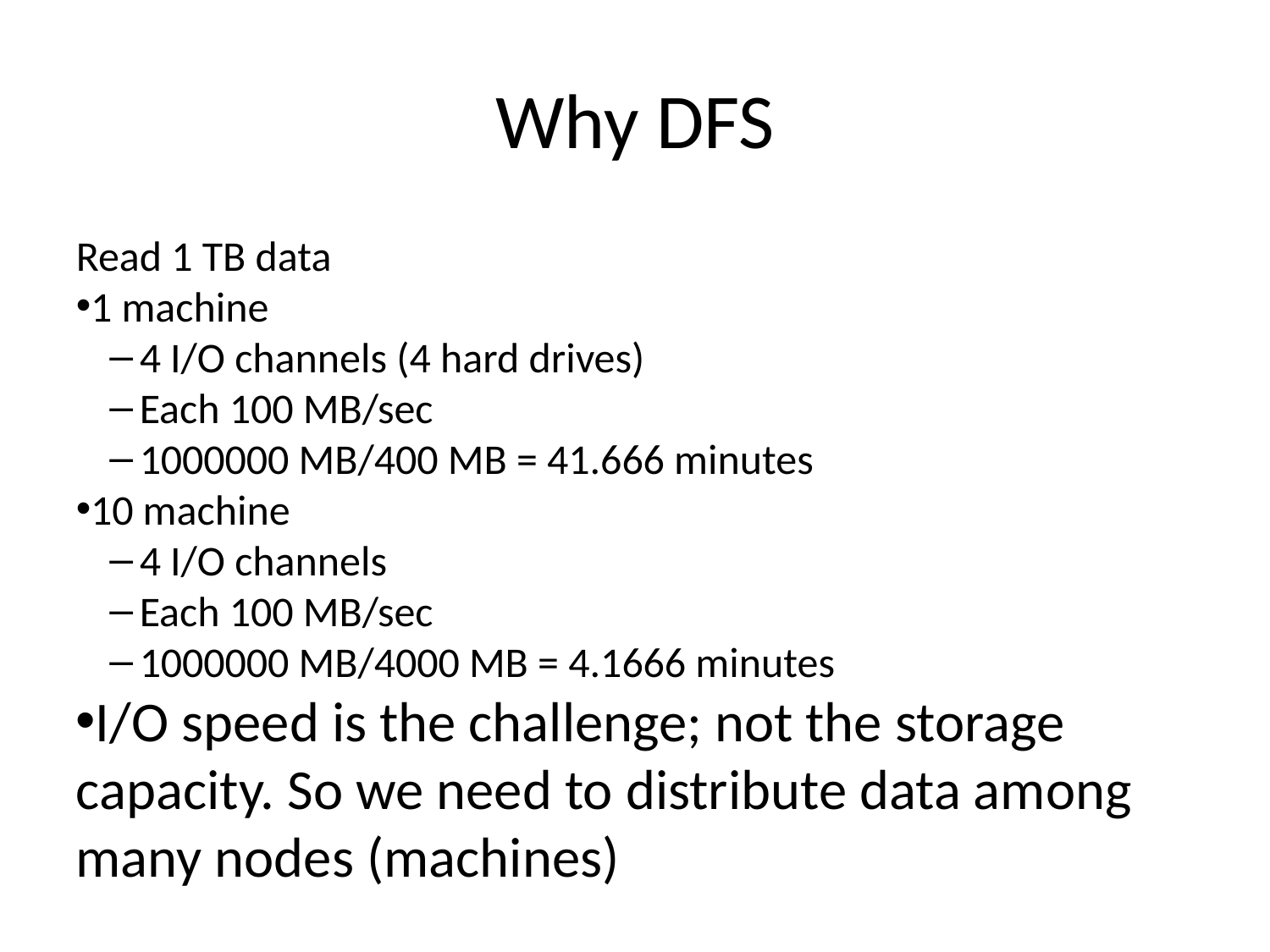

Why DFS
Read 1 TB data
1 machine
4 I/O channels (4 hard drives)
Each 100 MB/sec
1000000 MB/400 MB = 41.666 minutes
10 machine
4 I/O channels
Each 100 MB/sec
1000000 MB/4000 MB = 4.1666 minutes
I/O speed is the challenge; not the storage capacity. So we need to distribute data among many nodes (machines)